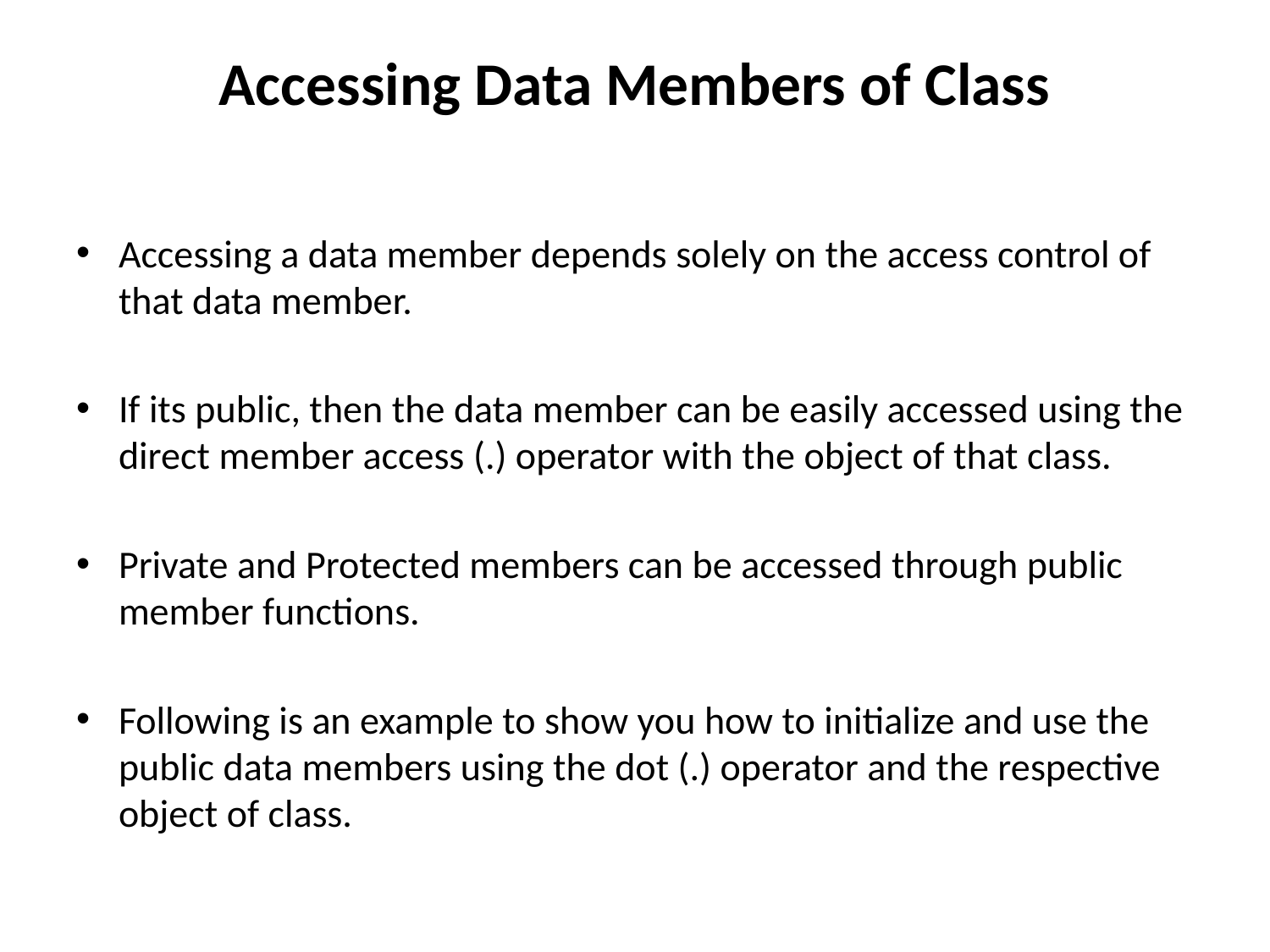

# Accessing Data Members of Class
Accessing a data member depends solely on the access control of that data member.

If its public, then the data member can be easily accessed using the direct member access (.) operator with the object of that class.

Private and Protected members can be accessed through public member functions.

Following is an example to show you how to initialize and use the public data members using the dot (.) operator and the respective object of class.